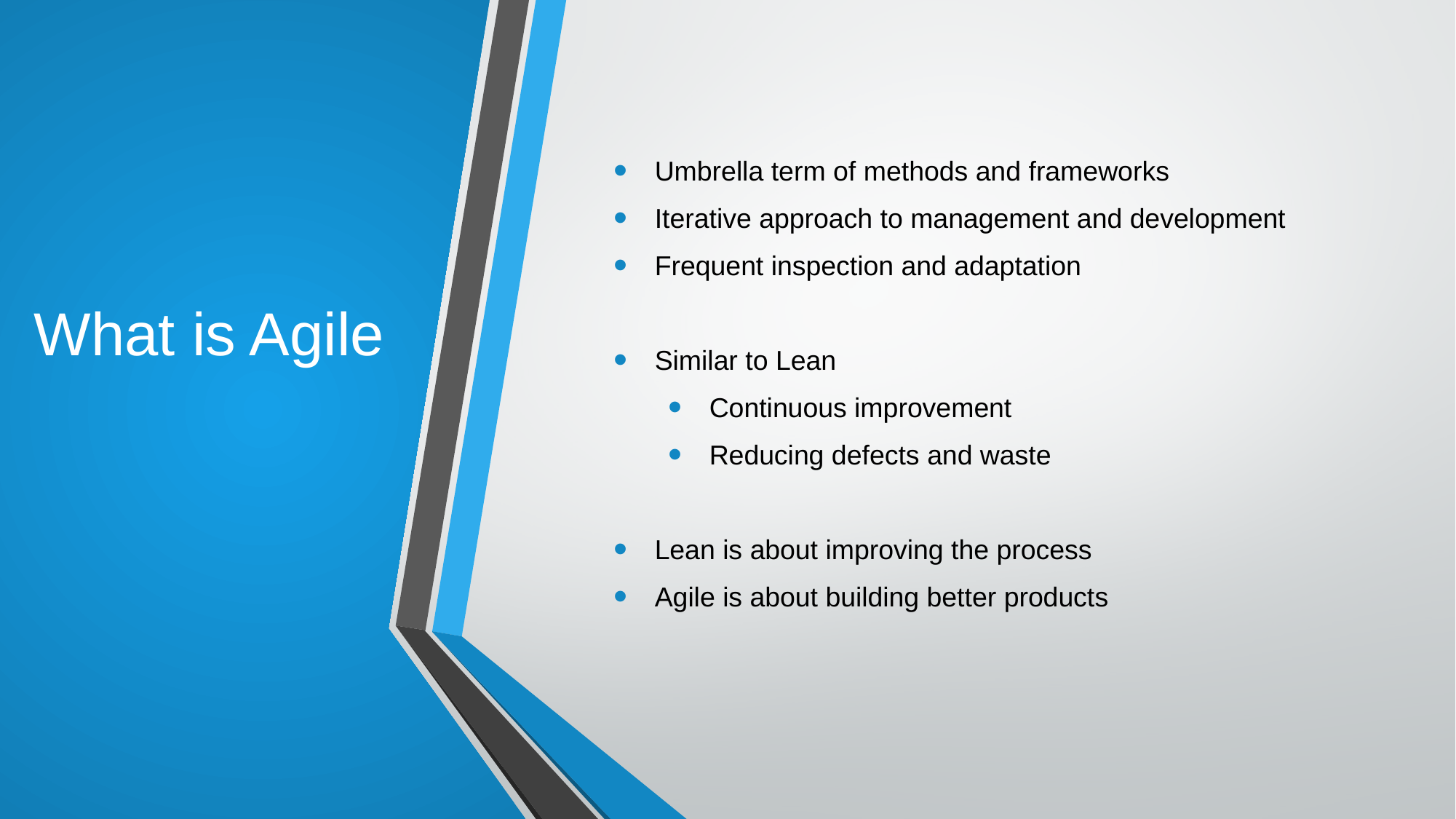

# What is Agile
Umbrella term of methods and frameworks
Iterative approach to management and development
Frequent inspection and adaptation

Similar to Lean
Continuous improvement
Reducing defects and waste

Lean is about improving the process
Agile is about building better products